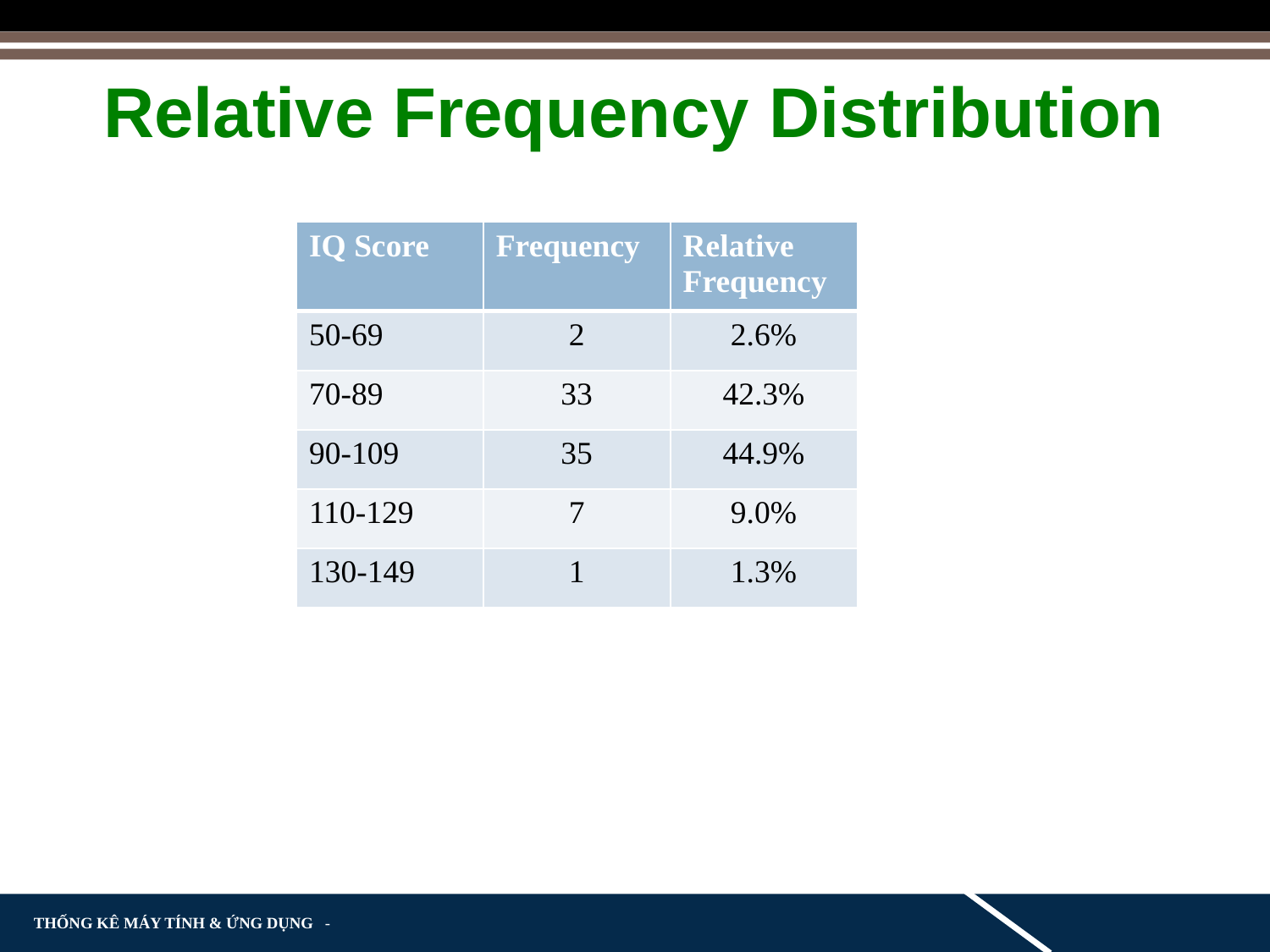

Relative Frequency Distribution
| IQ Score | Frequency | Relative Frequency |
| --- | --- | --- |
| 50-69 | 2 | 2.6% |
| 70-89 | 33 | 42.3% |
| 90-109 | 35 | 44.9% |
| 110-129 | 7 | 9.0% |
| 130-149 | 1 | 1.3% |